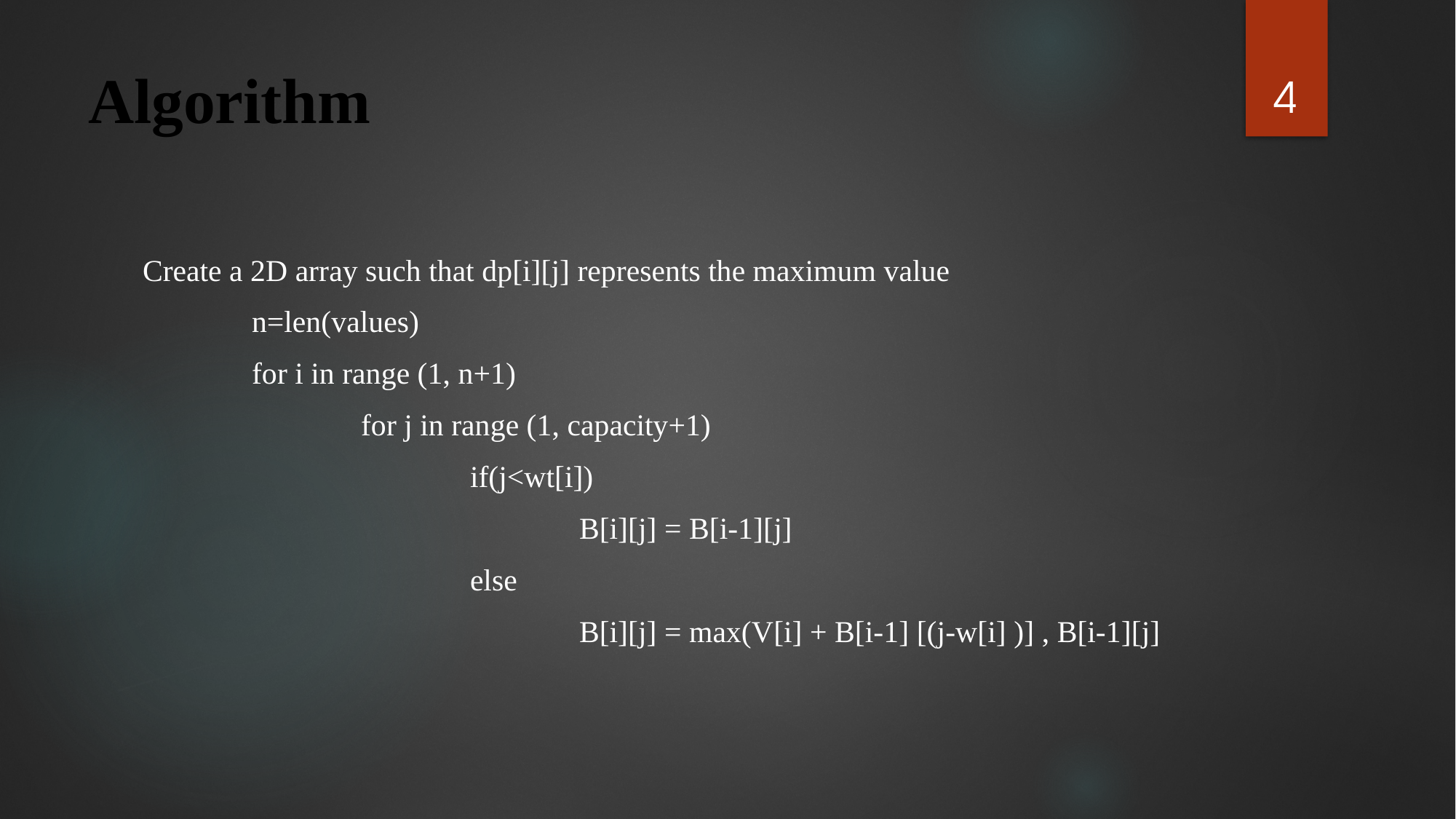

4
# Algorithm
Create a 2D array such that dp[i][j] represents the maximum value
	n=len(values)
	for i in range (1, n+1)
		for j in range (1, capacity+1)
			if(j<wt[i])
				B[i][j] = B[i-1][j]
			else
				B[i][j] = max(V[i] + B[i-1] [(j-w[i] )] , B[i-1][j]